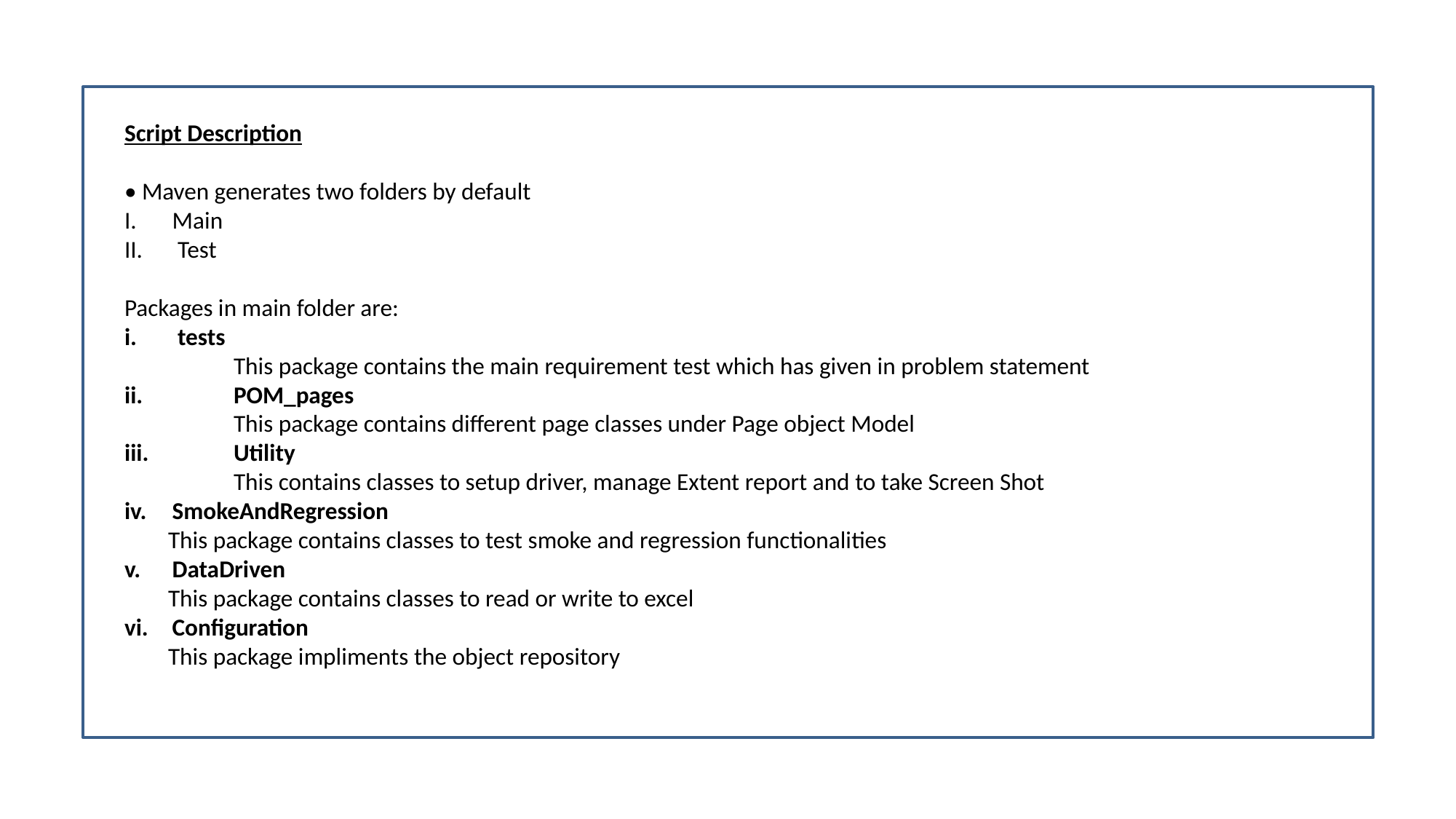

Script Description

• Maven generates two folders by default
Main
 Test

Packages in main folder are:
 tests
	This package contains the main requirement test which has given in problem statement
ii.	POM_pages
	This package contains different page classes under Page object Model
iii.	Utility
	This contains classes to setup driver, manage Extent report and to take Screen Shot
SmokeAndRegression
        This package contains classes to test smoke and regression functionalities
DataDriven
        This package contains classes to read or write to excel
Configuration
        This package impliments the object repository